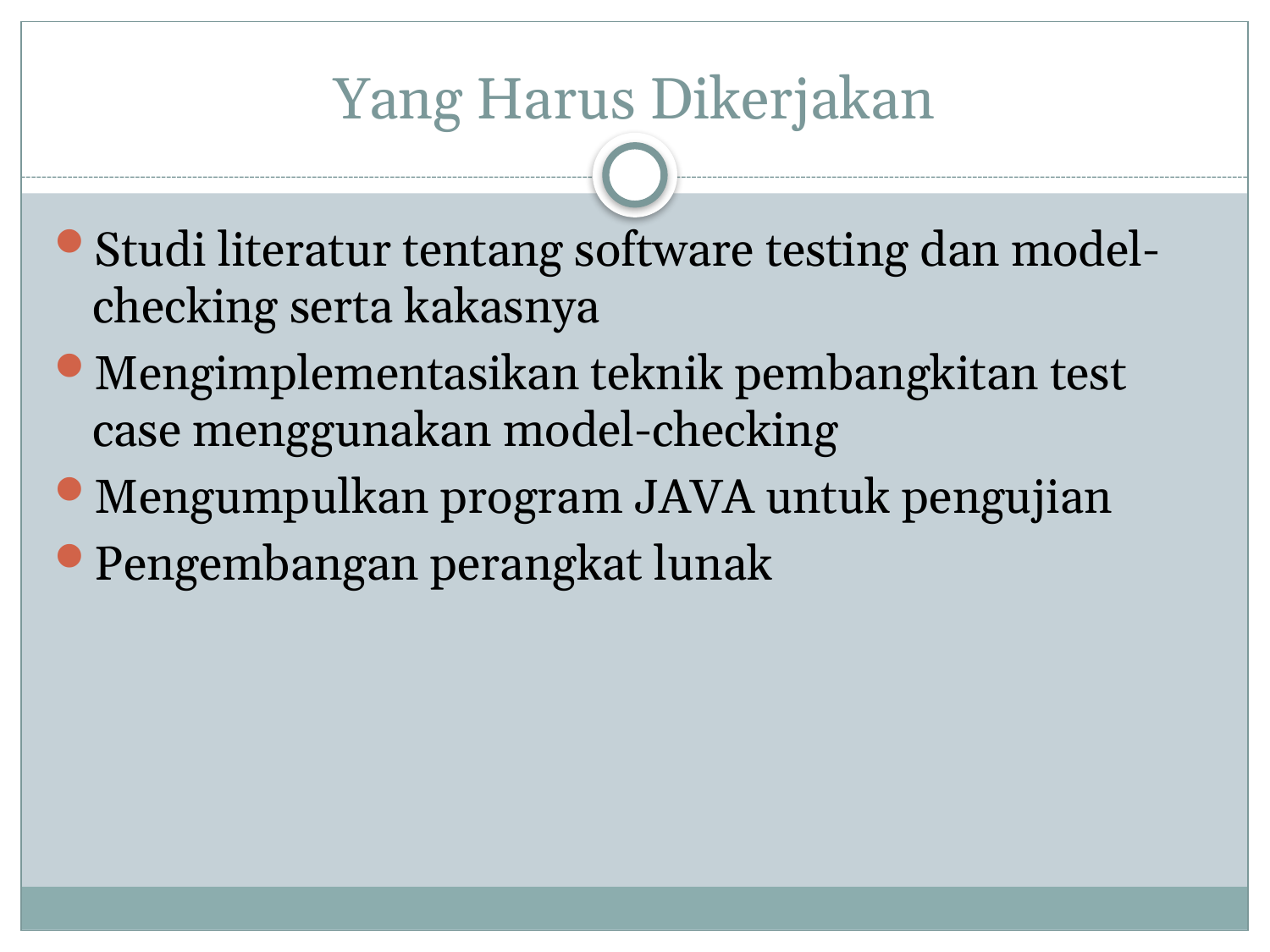

# Yang Harus Dikerjakan
Studi literatur tentang software testing dan model-checking serta kakasnya
Mengimplementasikan teknik pembangkitan test case menggunakan model-checking
Mengumpulkan program JAVA untuk pengujian
Pengembangan perangkat lunak